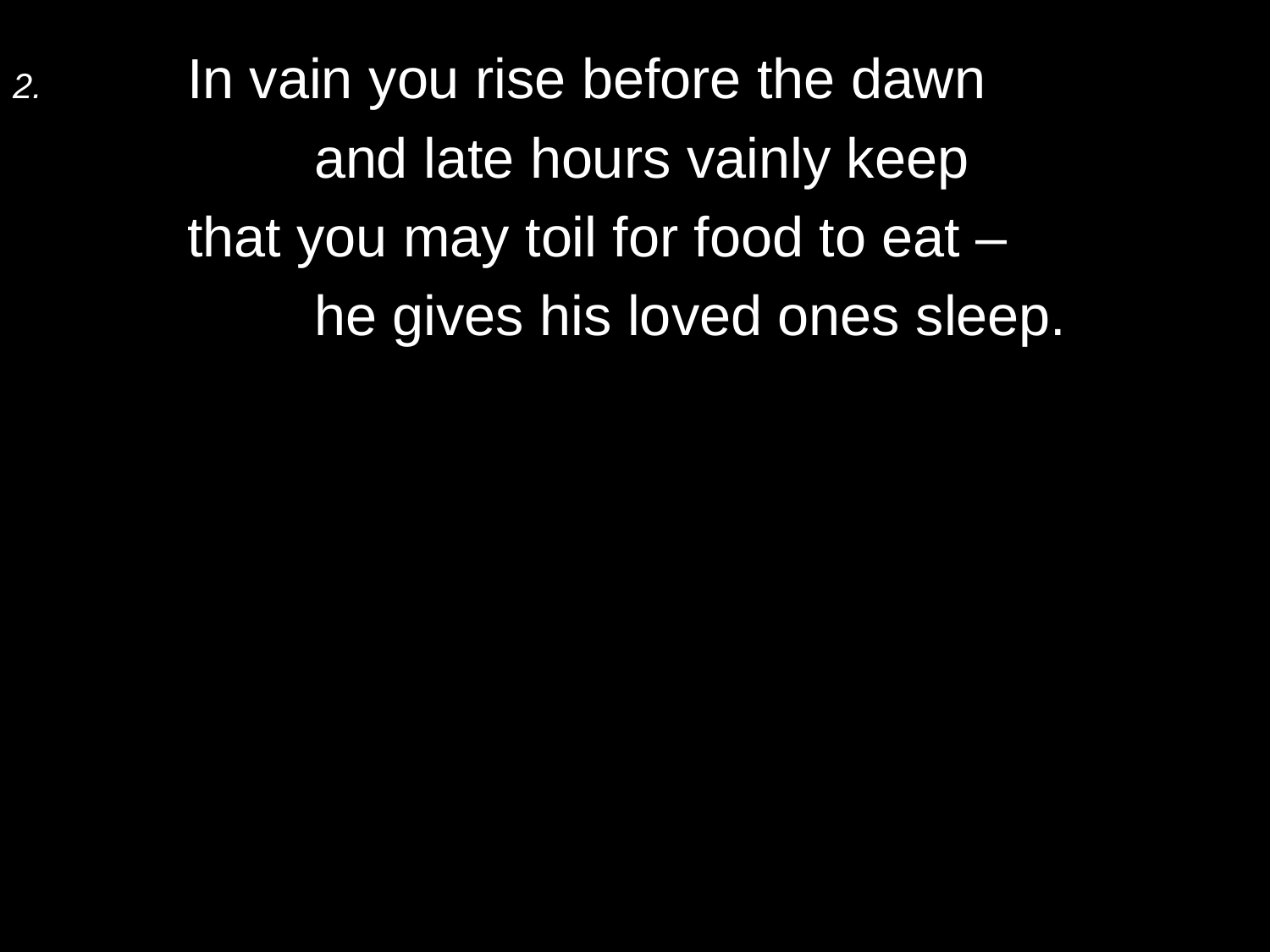

2.	In vain you rise before the dawn
		and late hours vainly keep
	that you may toil for food to eat –
		he gives his loved ones sleep.